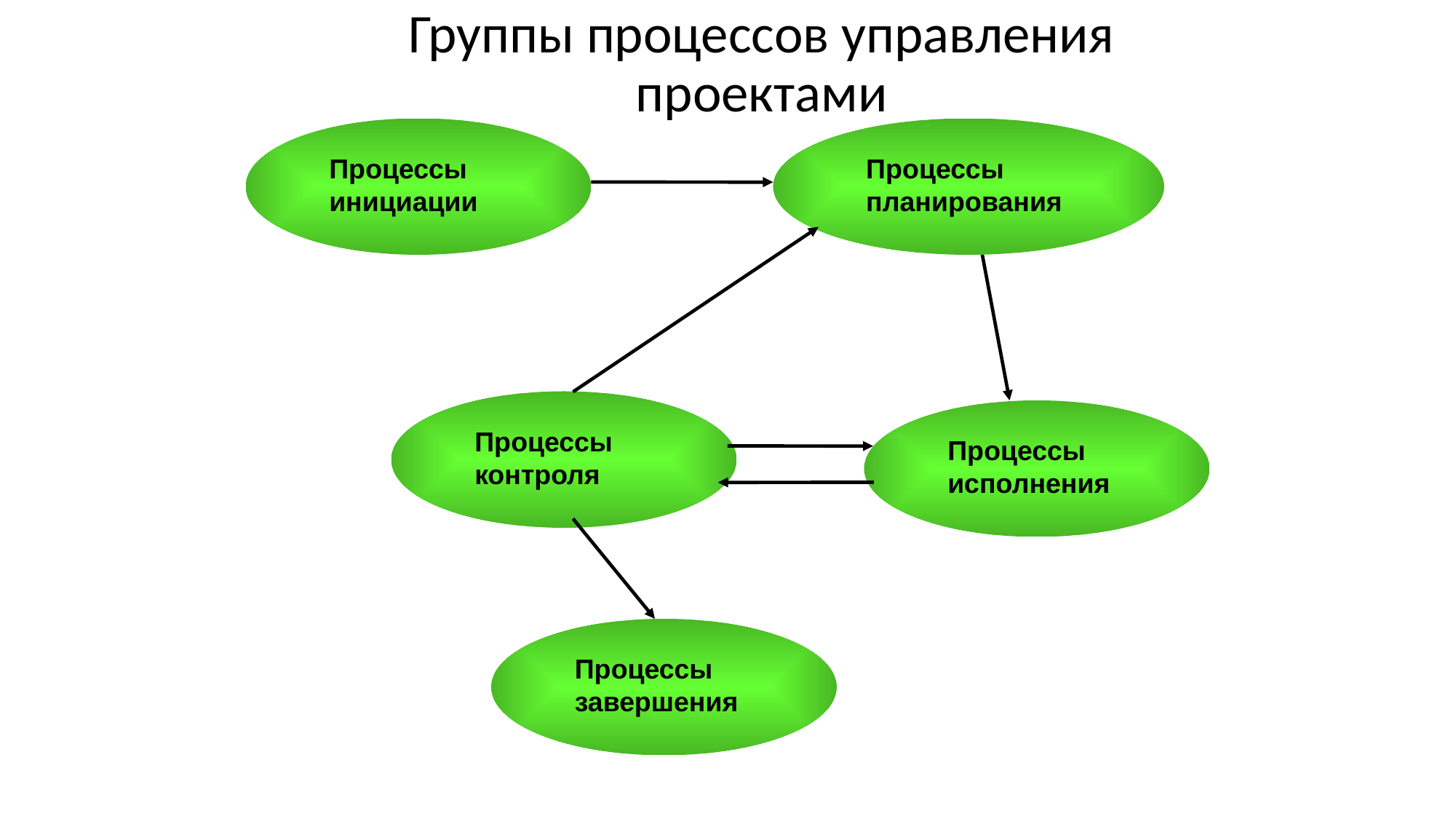

# Группы процессов управления проектами

Процессы инициации

Процессы планирования

Процессы контроля

Процессы исполнения

Процессы завершения